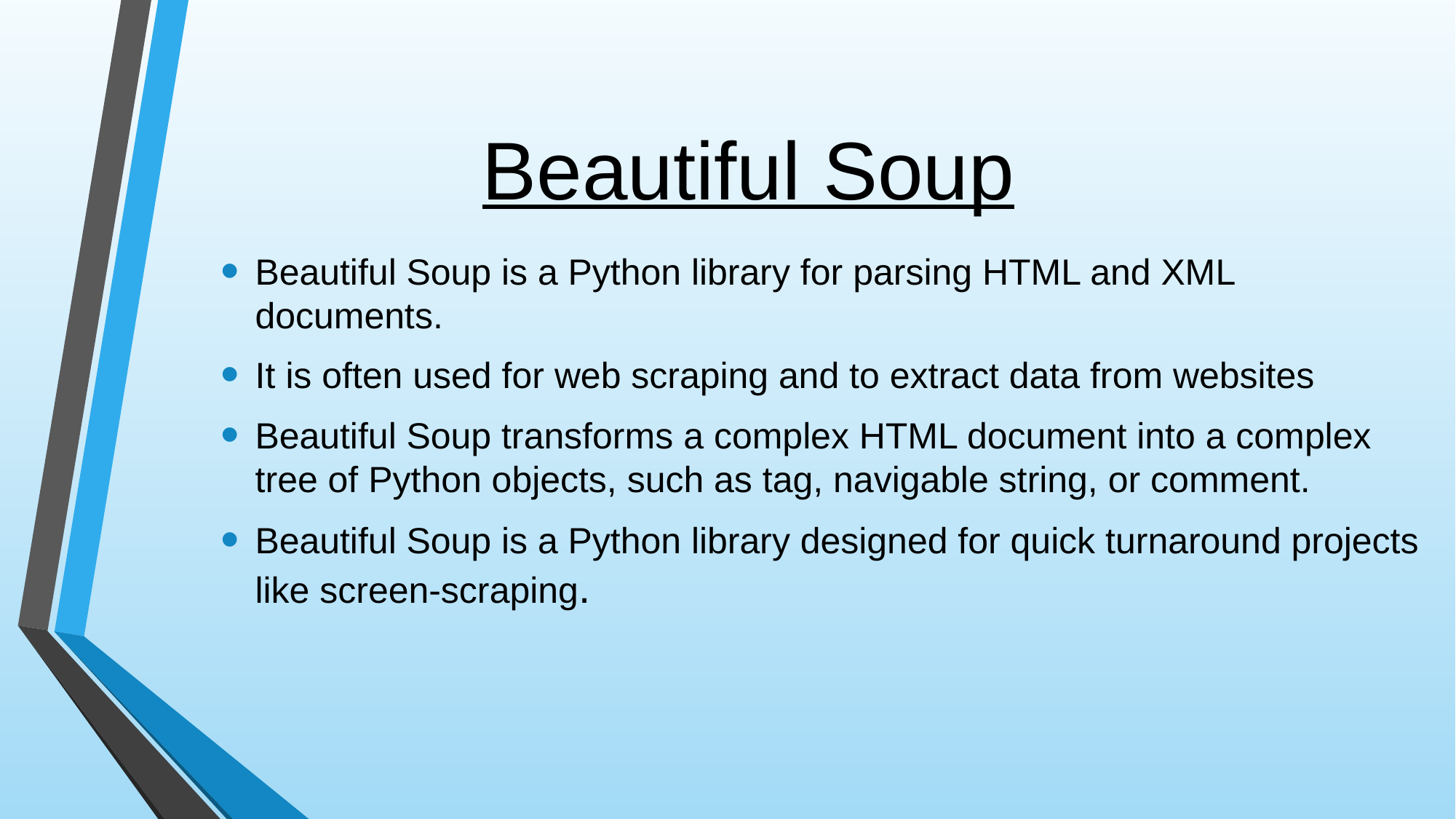

Beautiful Soup is a Python library for parsing HTML and XML documents.
It is often used for web scraping and to extract data from websites
Beautiful Soup transforms a complex HTML document into a complex tree of Python objects, such as tag, navigable string, or comment.
Beautiful Soup is a Python library designed for quick turnaround projects like screen-scraping.
# Beautiful Soup